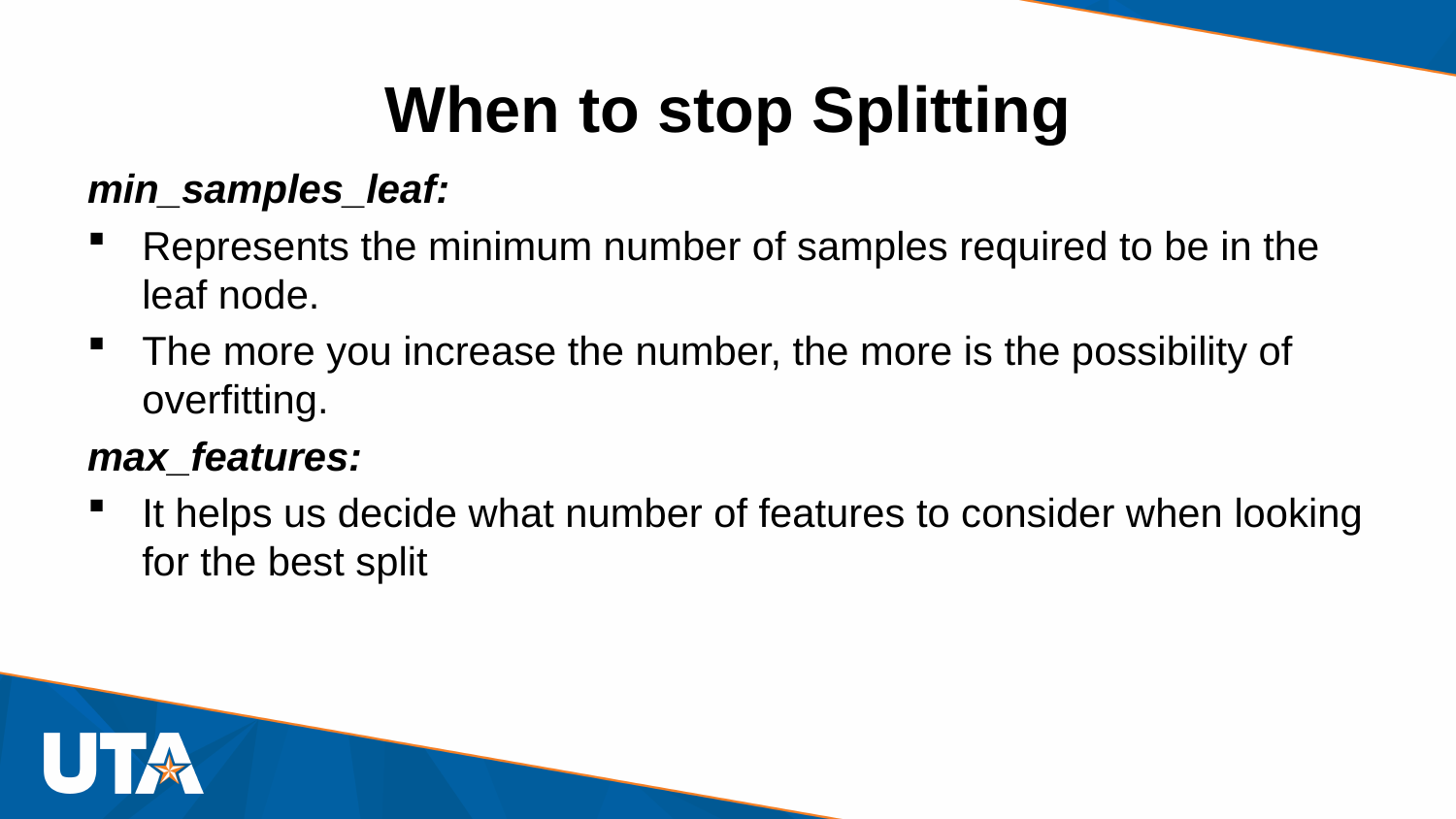

# When to stop Splitting
min_samples_leaf:
Represents the minimum number of samples required to be in the leaf node.
The more you increase the number, the more is the possibility of overfitting.
max_features:
It helps us decide what number of features to consider when looking for the best split